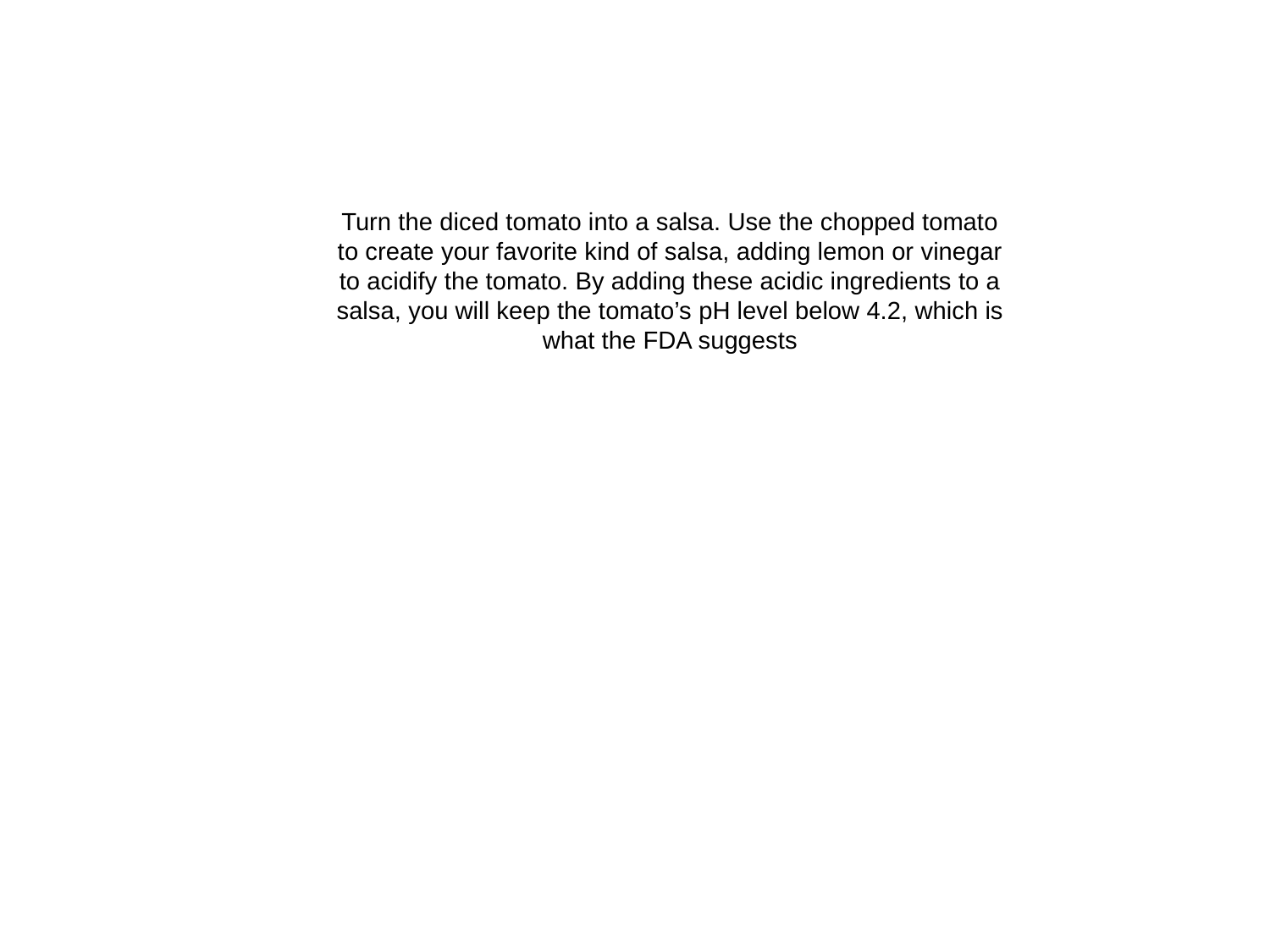

Turn the diced tomato into a salsa. Use the chopped tomato to create your favorite kind of salsa, adding lemon or vinegar to acidify the tomato. By adding these acidic ingredients to a salsa, you will keep the tomato’s pH level below 4.2, which is what the FDA suggests